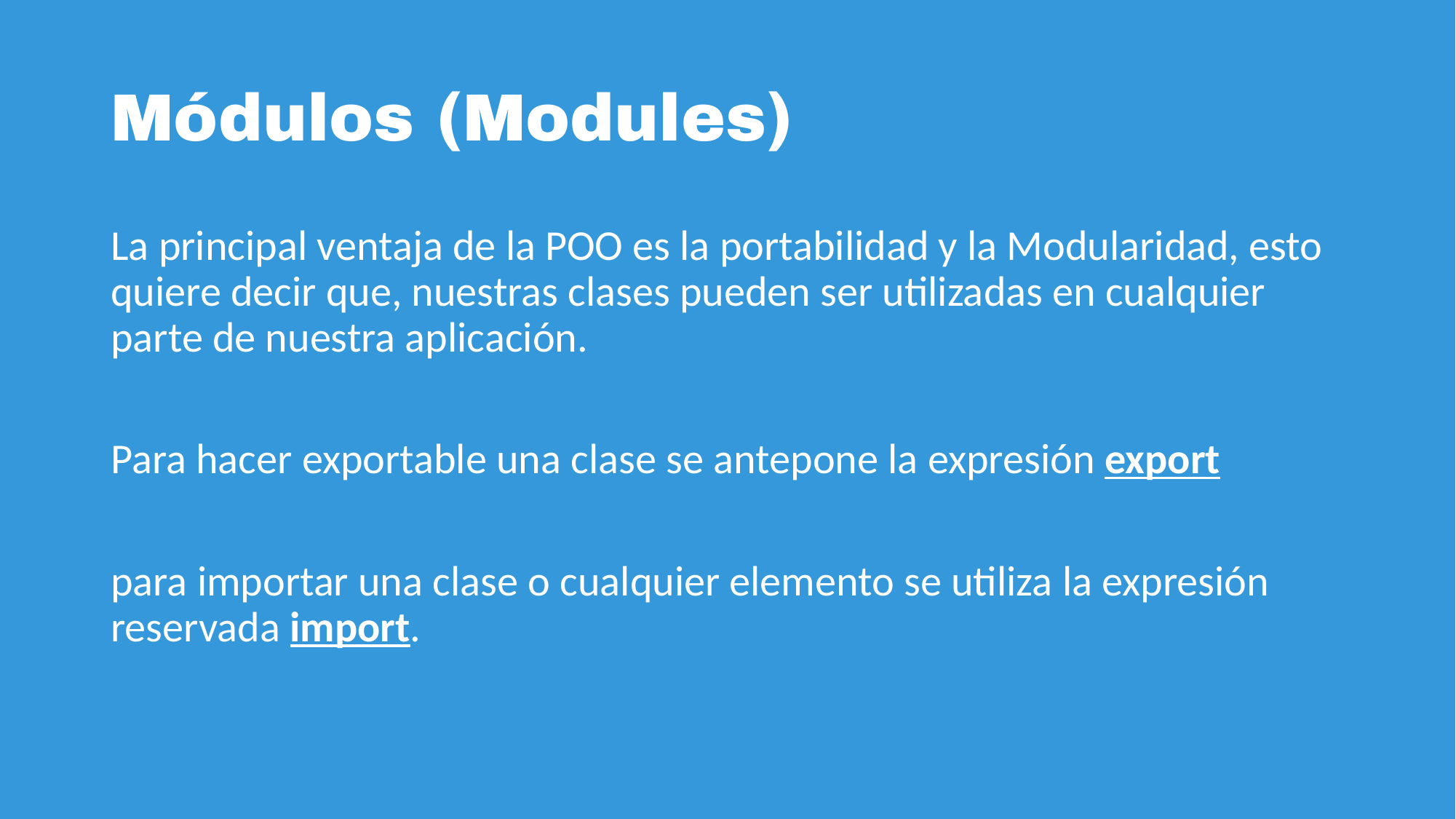

# Módulos (Modules)
La principal ventaja de la POO es la portabilidad y la Modularidad, esto quiere decir que, nuestras clases pueden ser utilizadas en cualquier parte de nuestra aplicación.

Para hacer exportable una clase se antepone la expresión export

para importar una clase o cualquier elemento se utiliza la expresión reservada import.